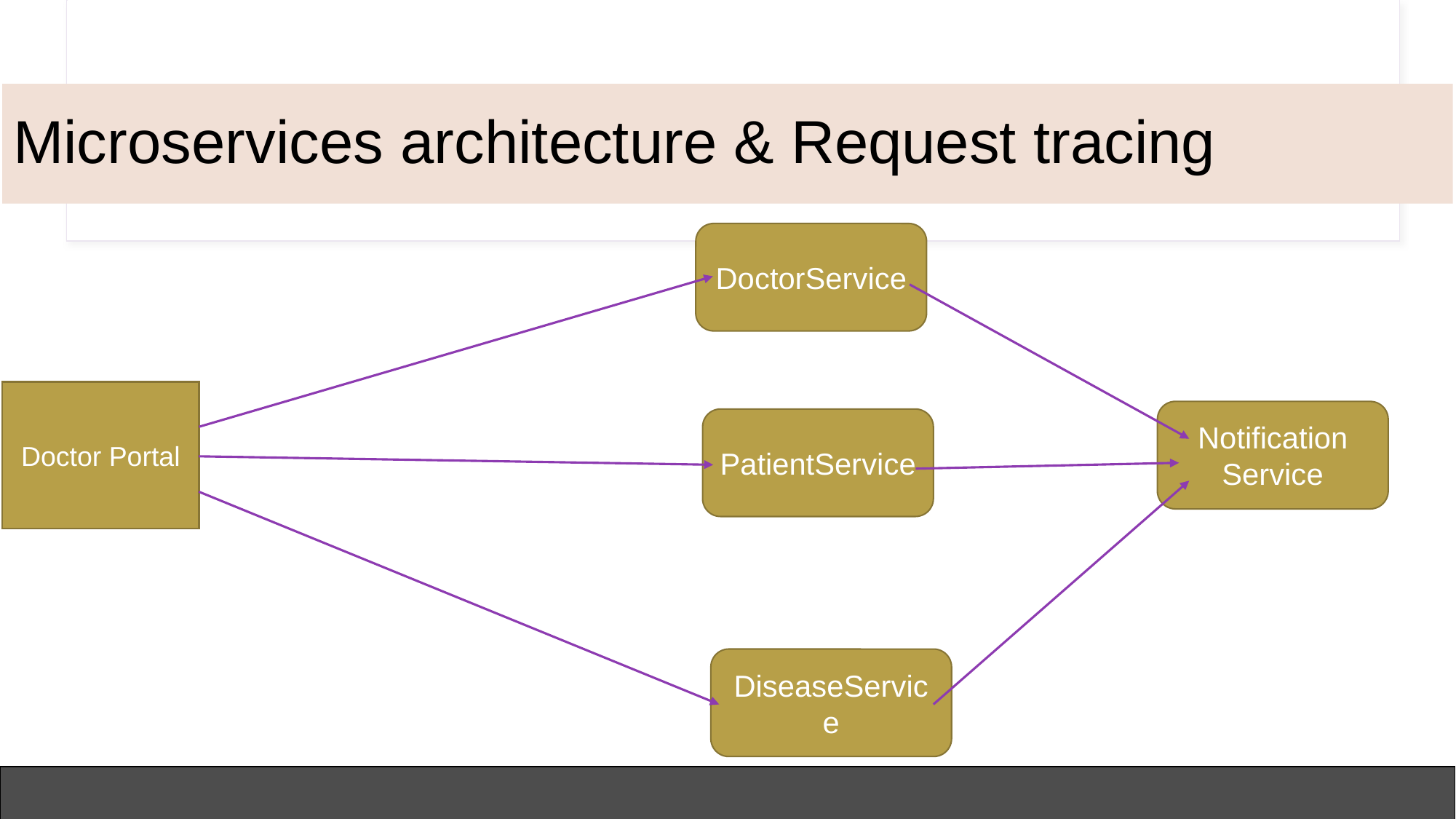

# Microservices architecture & Request tracing
DoctorService
Doctor Portal
Notification
Service
PatientService
DiseaseService